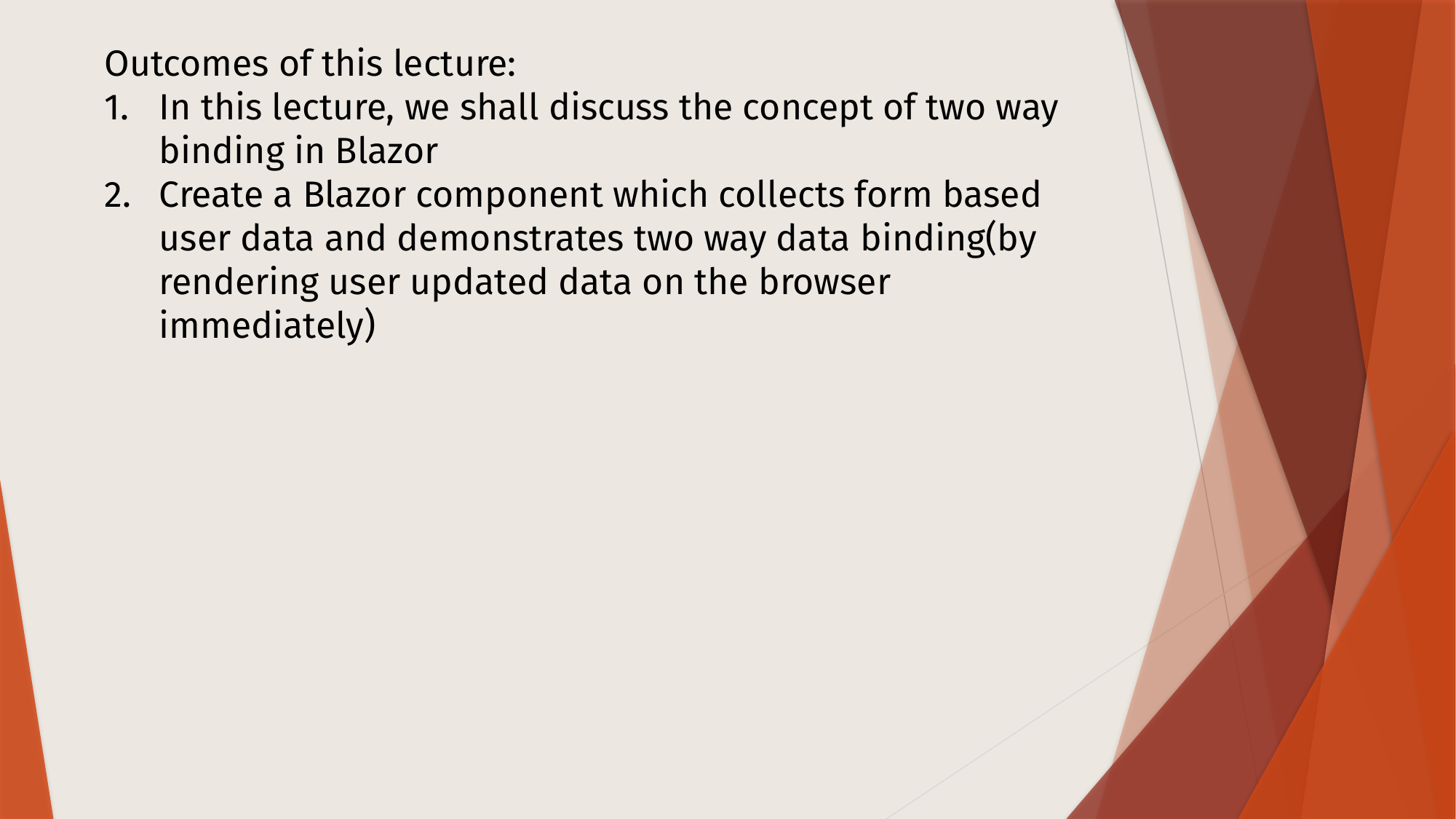

Outcomes of this lecture:
In this lecture, we shall discuss the concept of two way binding in Blazor
Create a Blazor component which collects form based user data and demonstrates two way data binding(by rendering user updated data on the browser immediately)